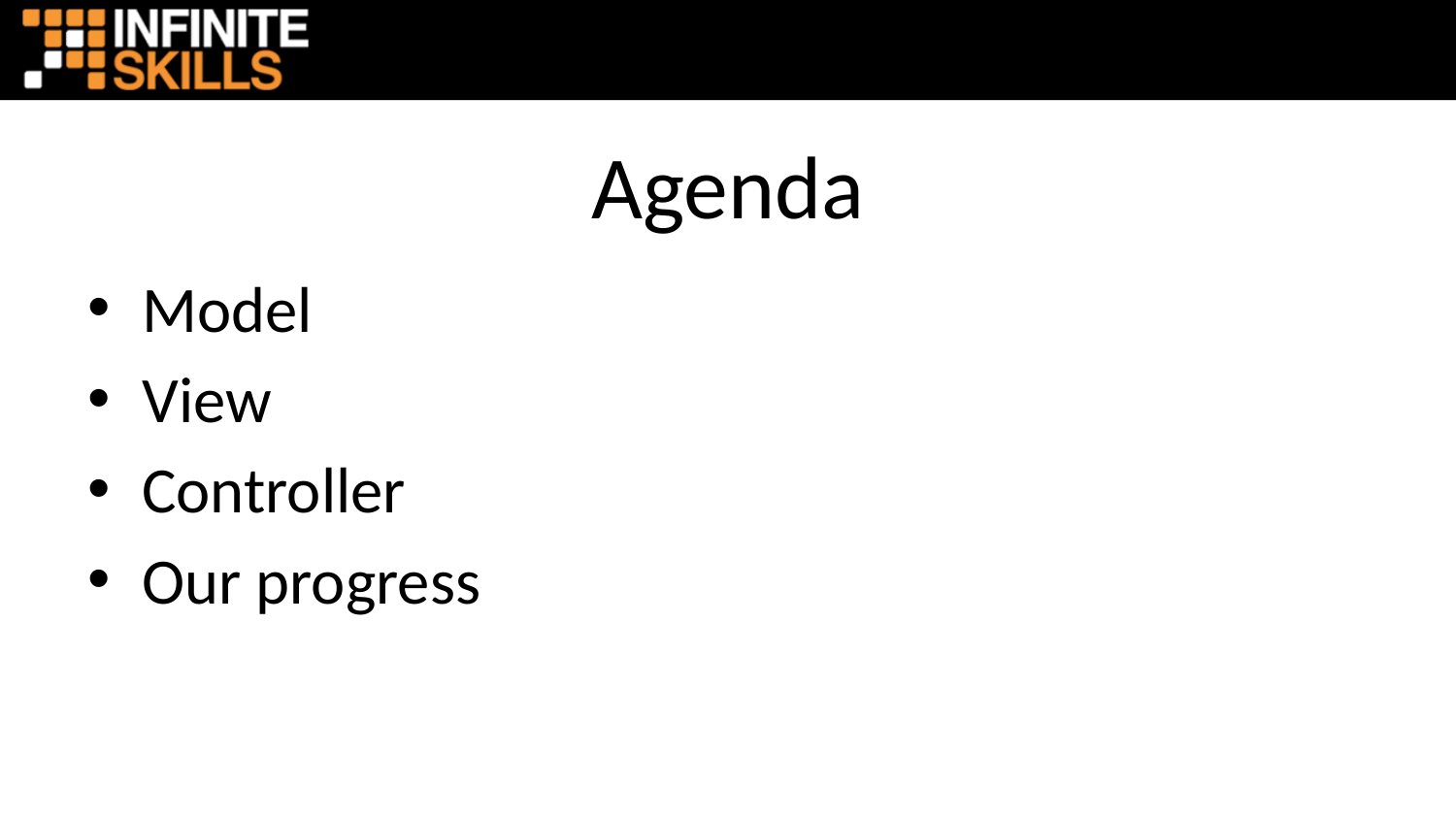

# Agenda
Model
View
Controller
Our progress